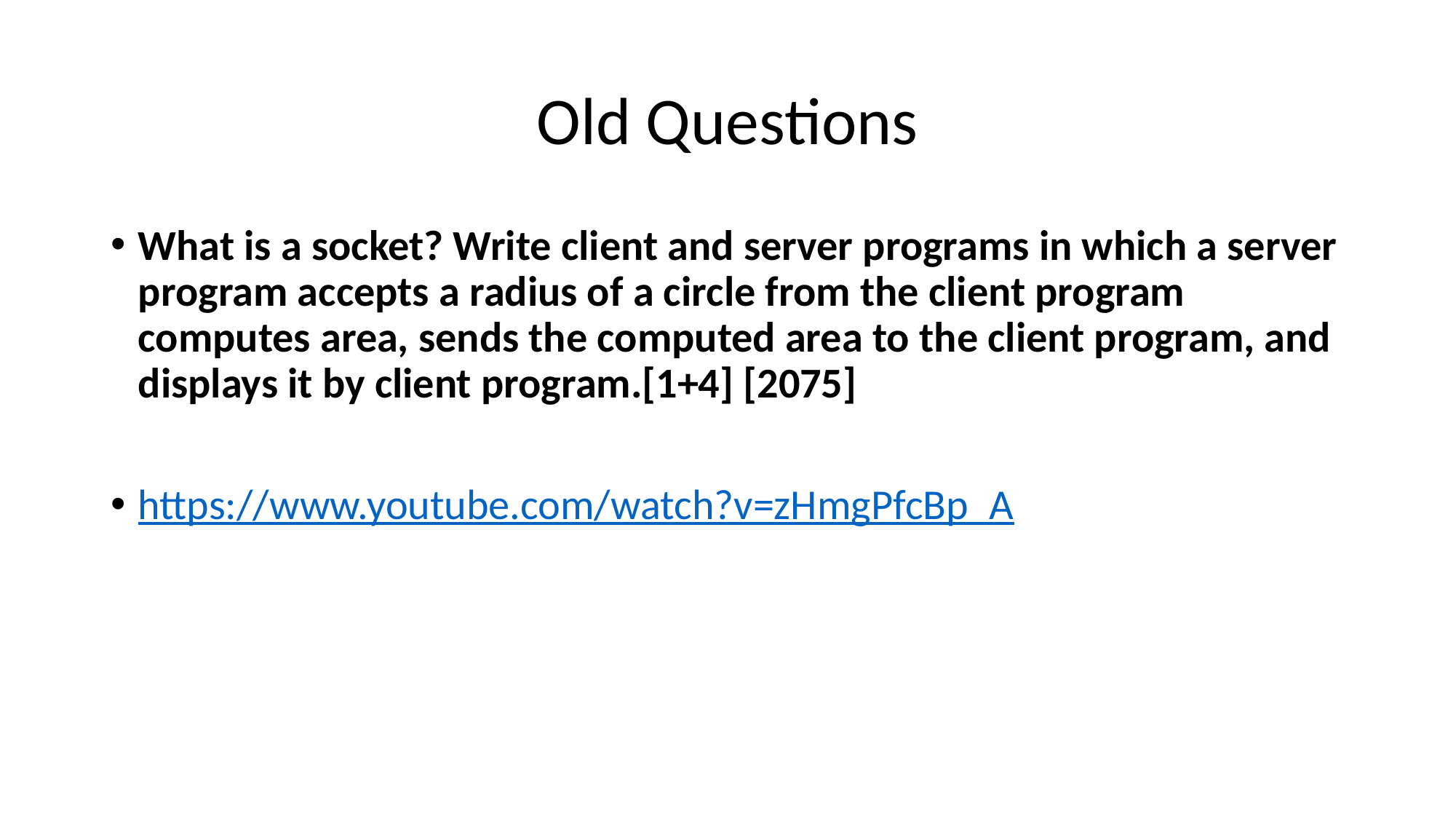

# Old Questions
What is a socket? Write client and server programs in which a server program accepts a radius of a circle from the client program computes area, sends the computed area to the client program, and displays it by client program.[1+4] [2075]

https://www.youtube.com/watch?v=zHmgPfcBp_A